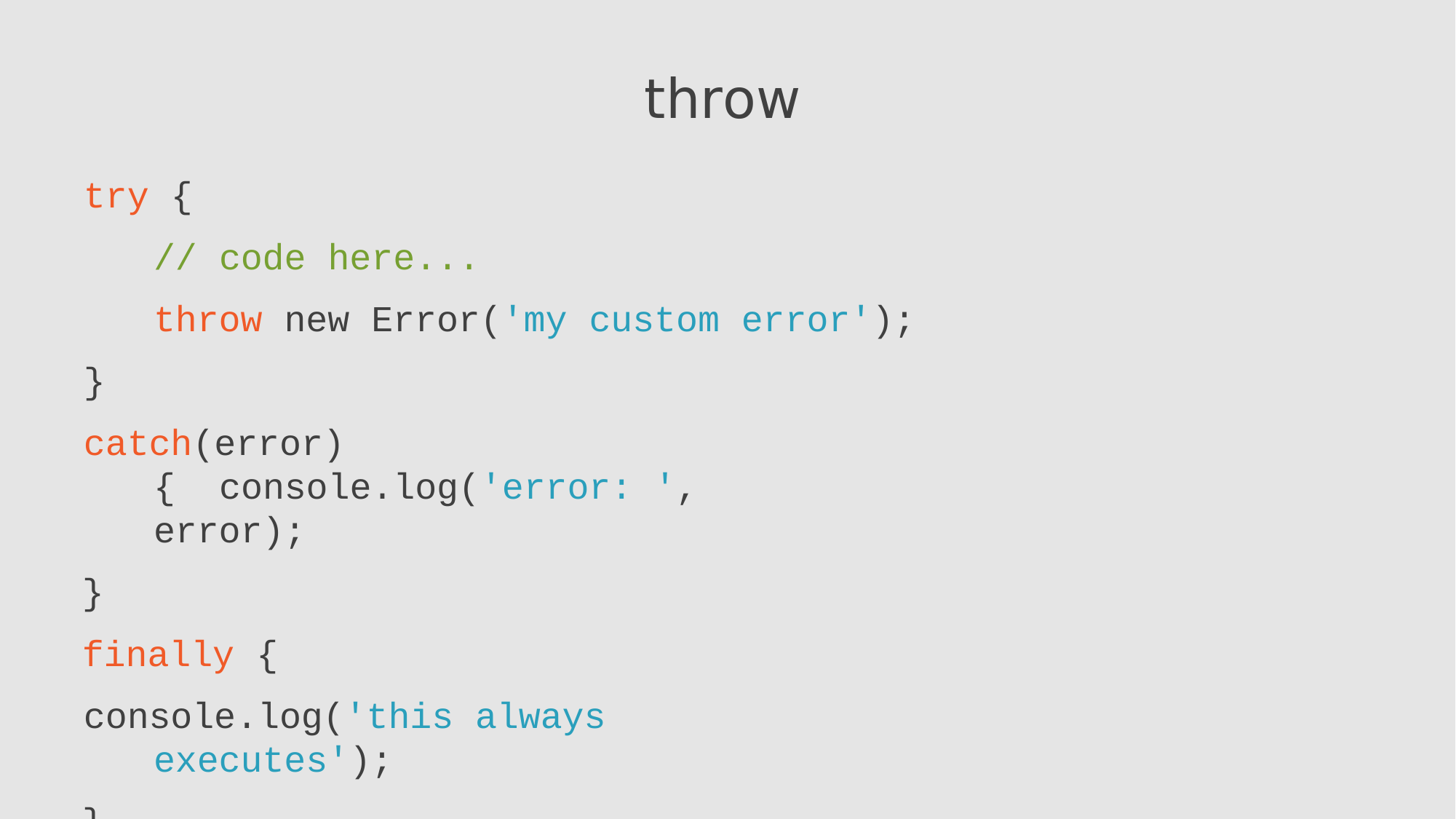

# throw
try {
// code here...
throw new Error('my custom error');
}
catch(error) {  console.log('error: ', error);
}
finally {
console.log('this always executes');
}
10